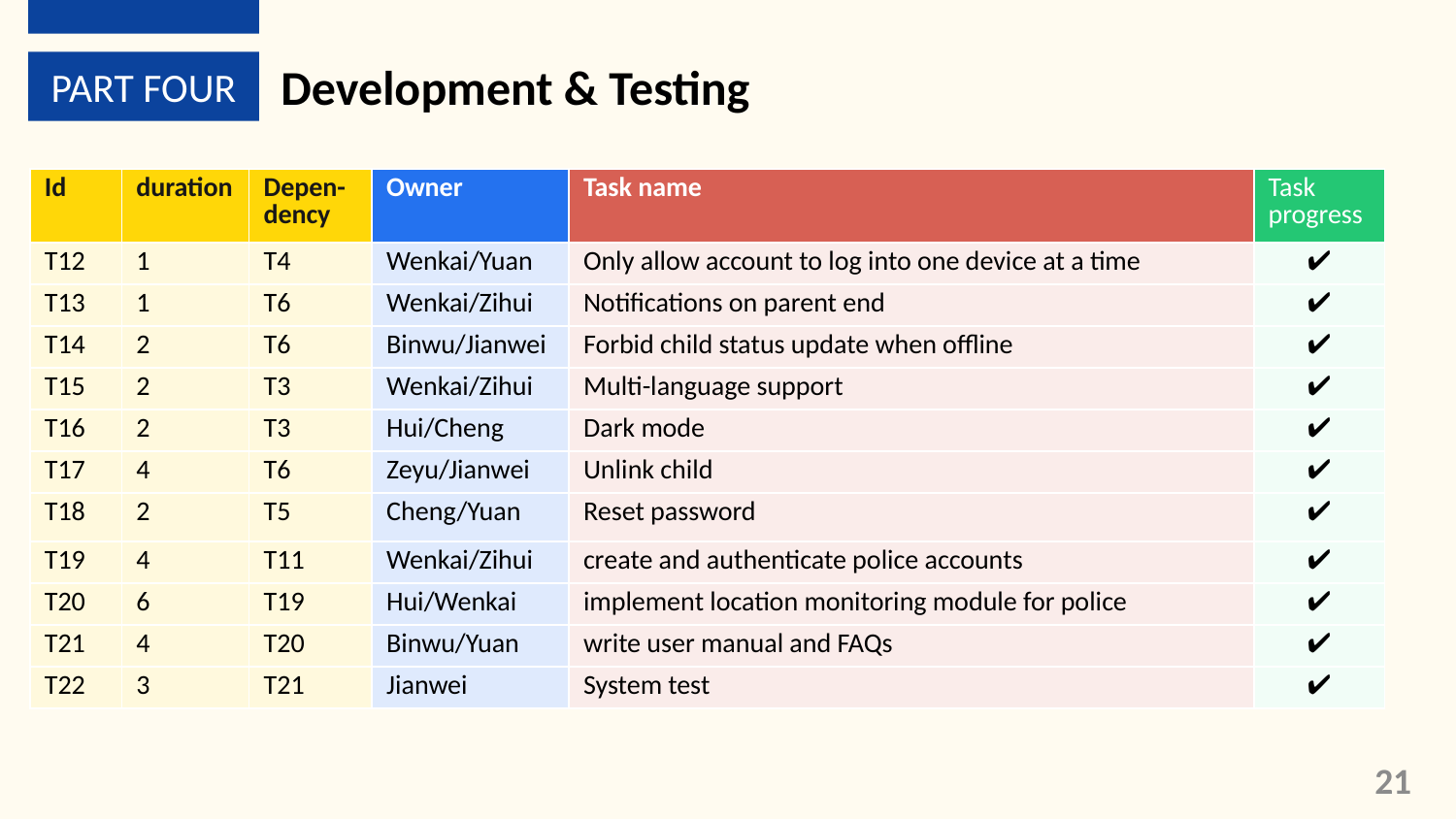

PART FOUR
Development & Testing
| Id | duration | Depen- dency | Owner | Task name | Task progress |
| --- | --- | --- | --- | --- | --- |
| T12 | 1 | T4 | Wenkai/Yuan | Only allow account to log into one device at a time | ✔ |
| T13 | 1 | T6 | Wenkai/Zihui | Notifications on parent end | ✔ |
| T14 | 2 | T6 | Binwu/Jianwei | Forbid child status update when offline | ✔ |
| T15 | 2 | T3 | Wenkai/Zihui | Multi-language support | ✔ |
| T16 | 2 | T3 | Hui/Cheng | Dark mode | ✔ |
| T17 | 4 | T6 | Zeyu/Jianwei | Unlink child | ✔ |
| T18 | 2 | T5 | Cheng/Yuan | Reset password | ✔ |
| T19 | 4 | T11 | Wenkai/Zihui | create and authenticate police accounts | ✔ |
| T20 | 6 | T19 | Hui/Wenkai | implement location monitoring module for police | ✔ |
| T21 | 4 | T20 | Binwu/Yuan | write user manual and FAQs | ✔ |
| T22 | 3 | T21 | Jianwei | System test | ✔ |
21